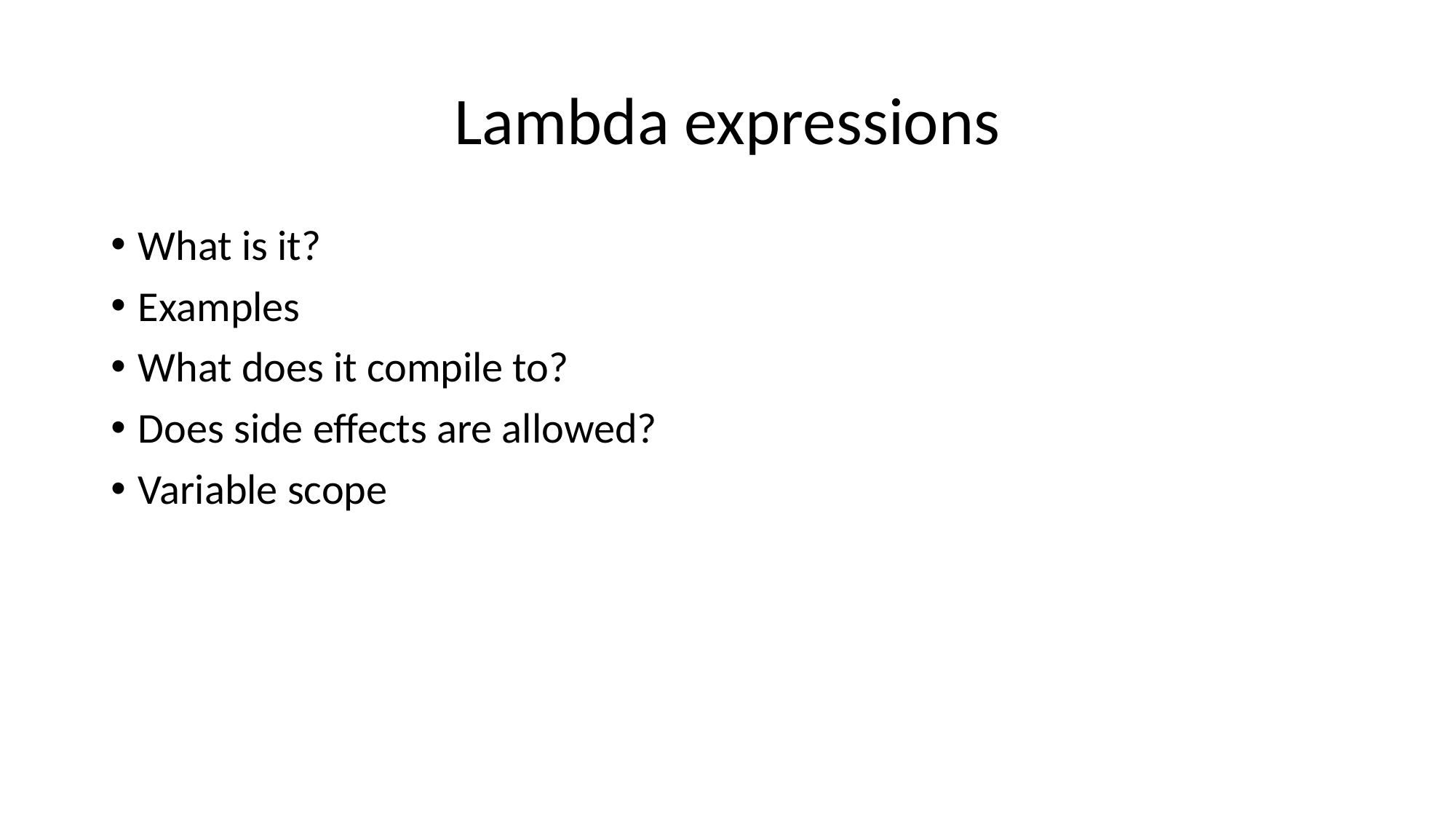

# Lambda expressions
What is it?
Examples
What does it compile to?
Does side effects are allowed?
Variable scope